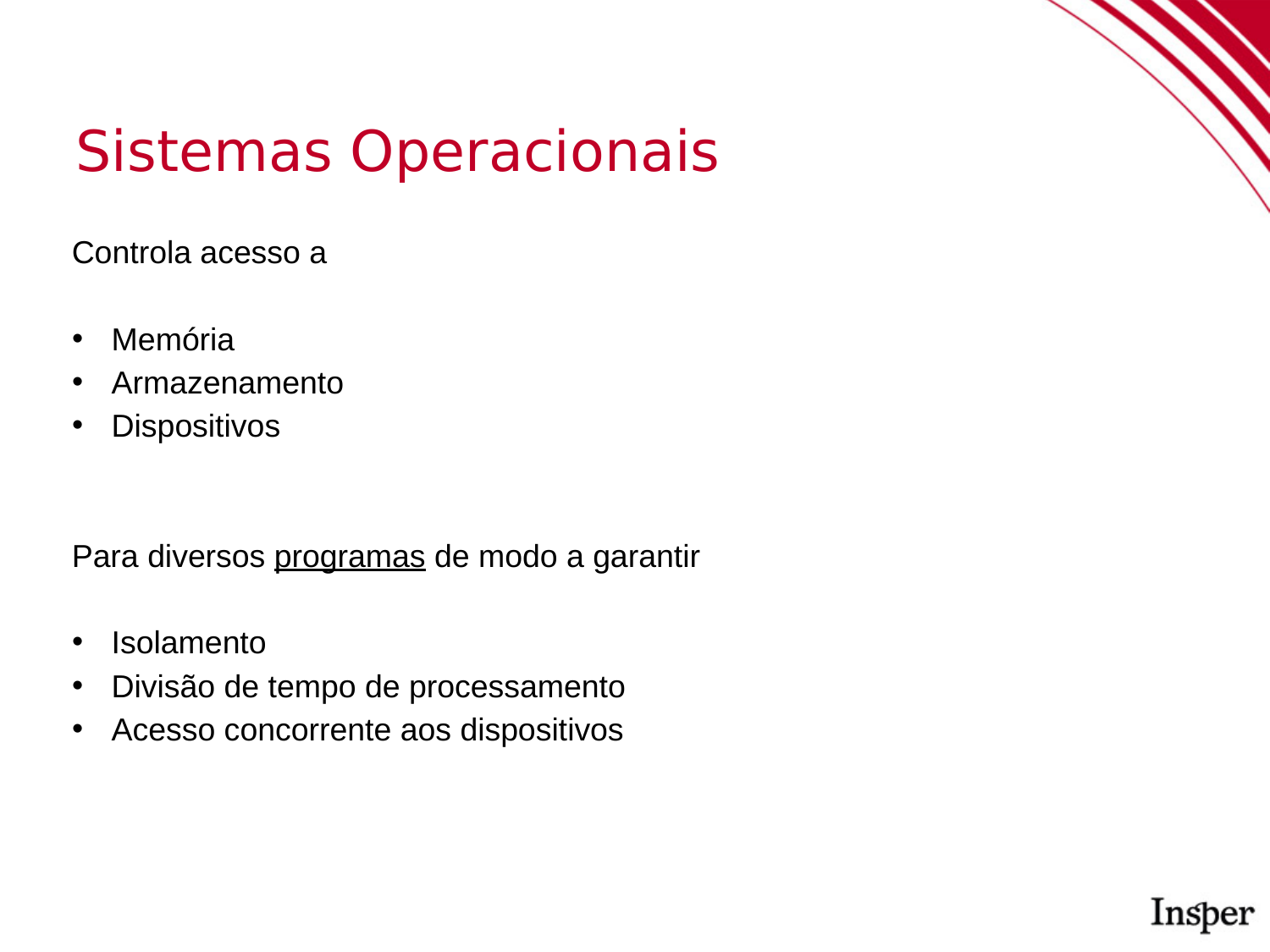

Sistemas Operacionais

Controla acesso a

Memória
Armazenamento
Dispositivos

Para diversos programas de modo a garantir

Isolamento
Divisão de tempo de processamento
Acesso concorrente aos dispositivos